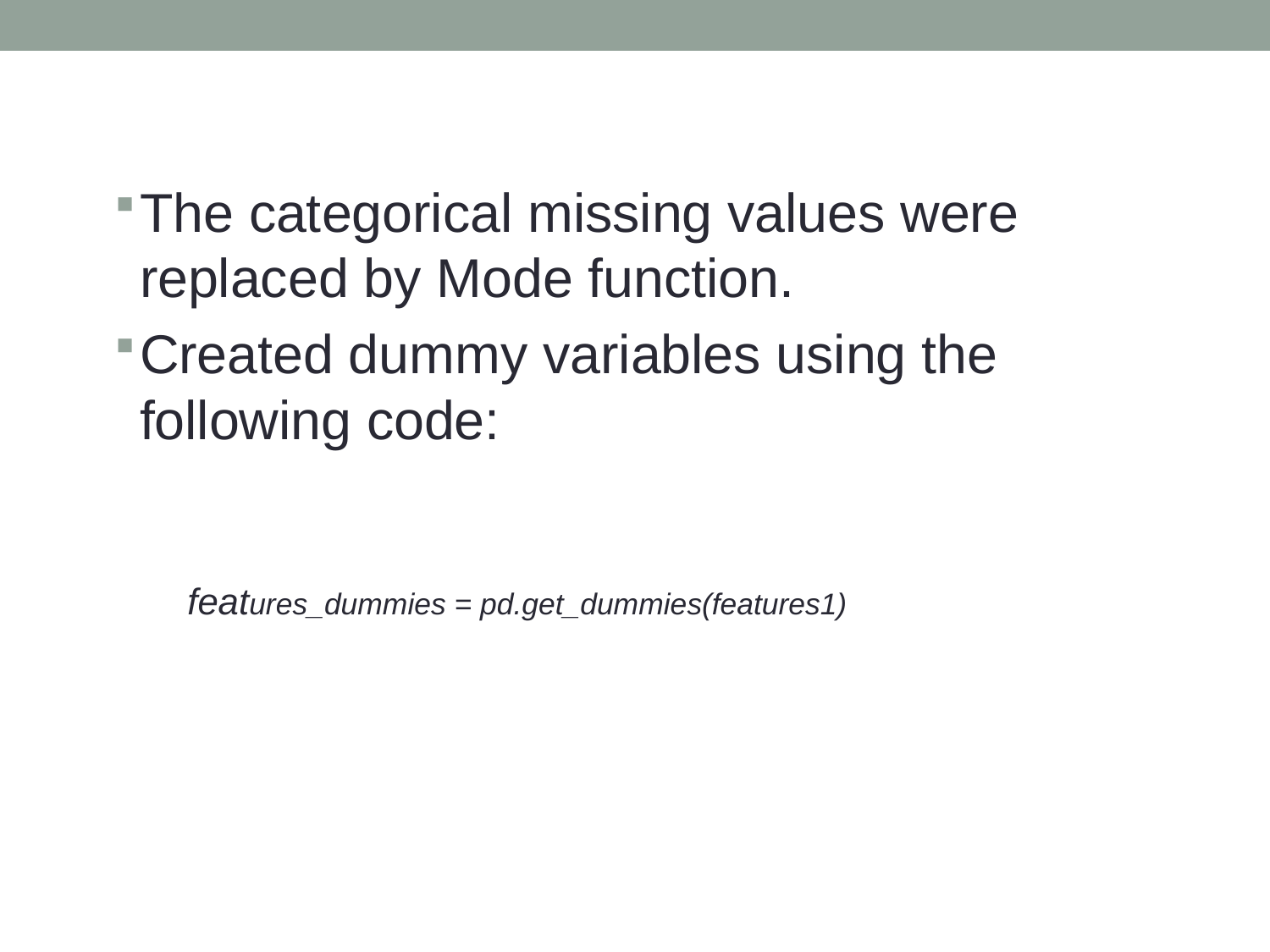

The categorical missing values were replaced by Mode function.
Created dummy variables using the following code:

features_dummies = pd.get_dummies(features1)